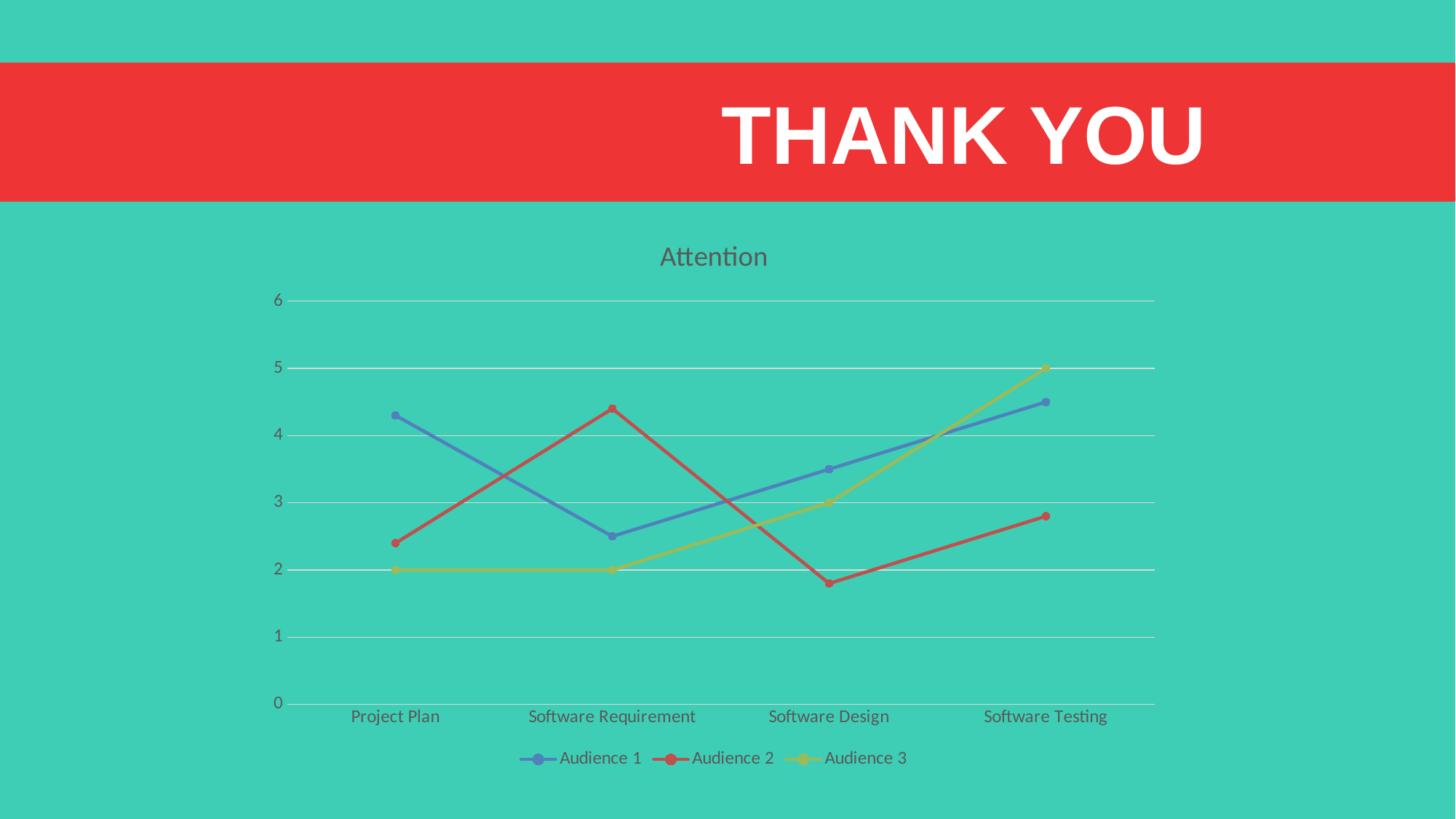

# THANK YOU

### Chart: Attention

| Category | Audience 1 | Audience 2 | Audience 3 |
|---|---|---|---|
| Project Plan | 4.3 | 2.4 | 2.0 |
| Software Requirement | 2.5 | 4.4 | 2.0 |
| Software Design | 3.5 | 1.8 | 3.0 |
| Software Testing | 4.5 | 2.8 | 5.0 |